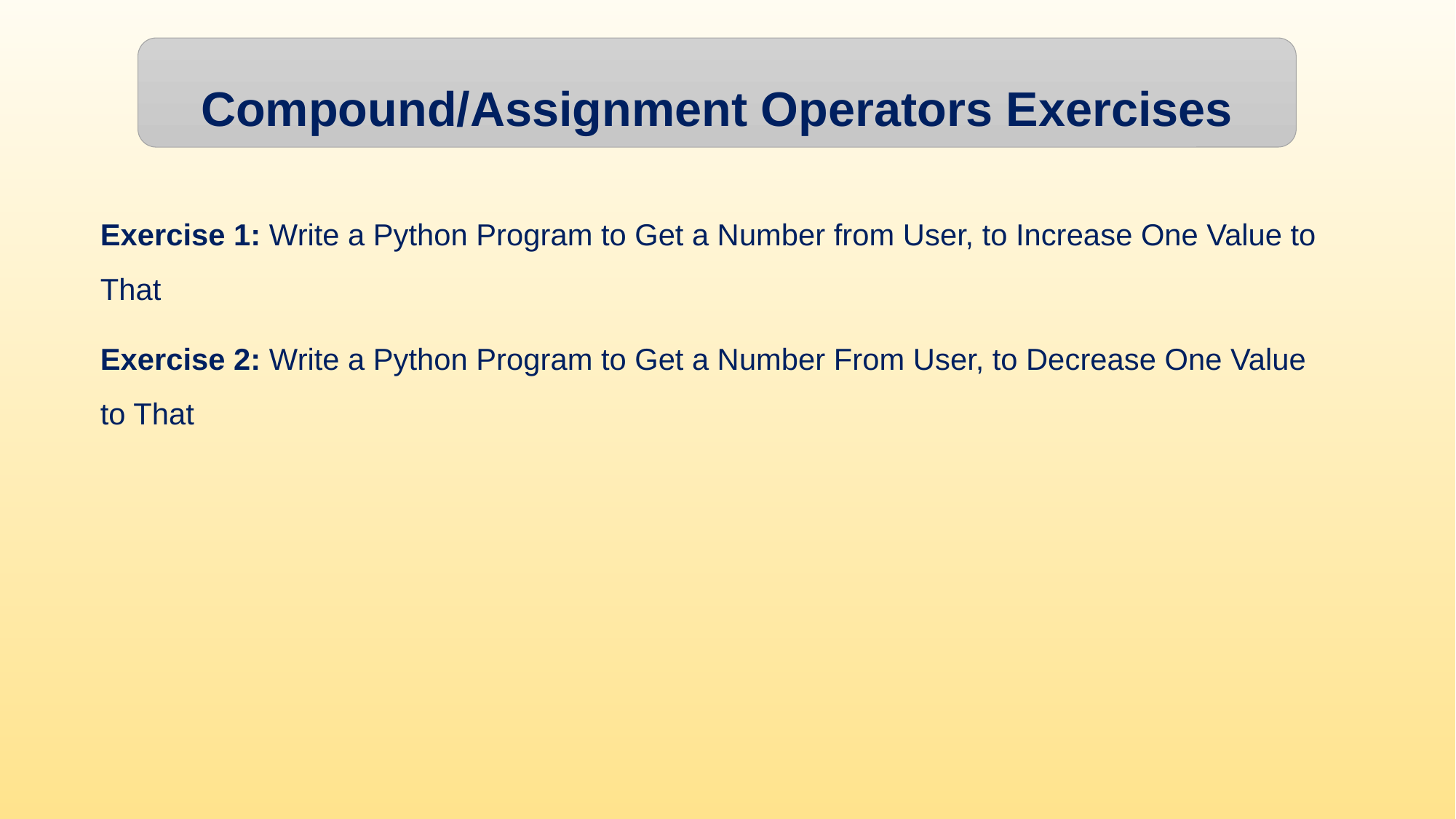

Compound/Assignment Operators Exercises
Exercise 1: Write a Python Program to Get a Number from User, to Increase One Value to That
Exercise 2: Write a Python Program to Get a Number From User, to Decrease One Value to That